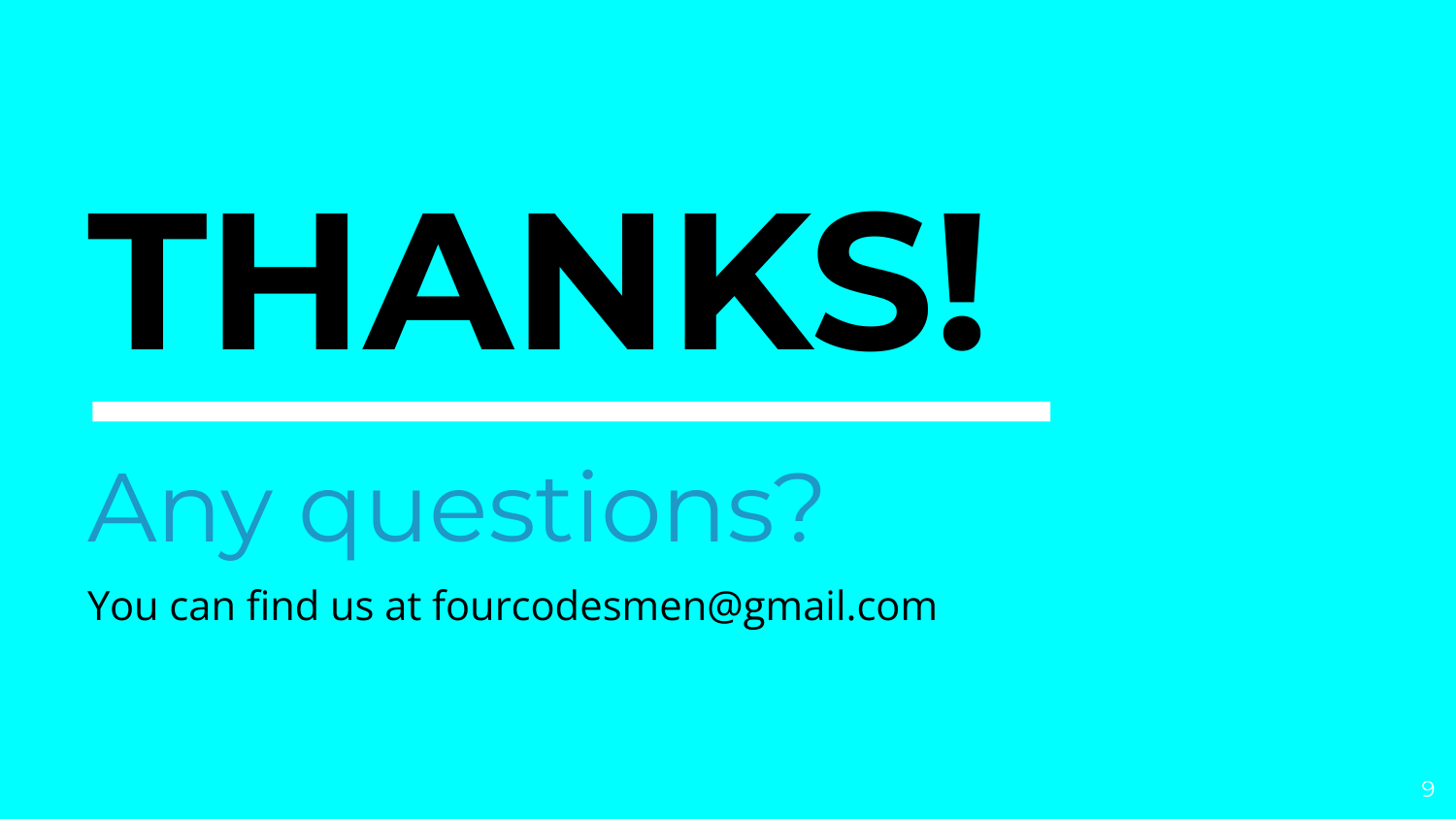

THANKS!

Any questions?
You can find us at fourcodesmen@gmail.com
9